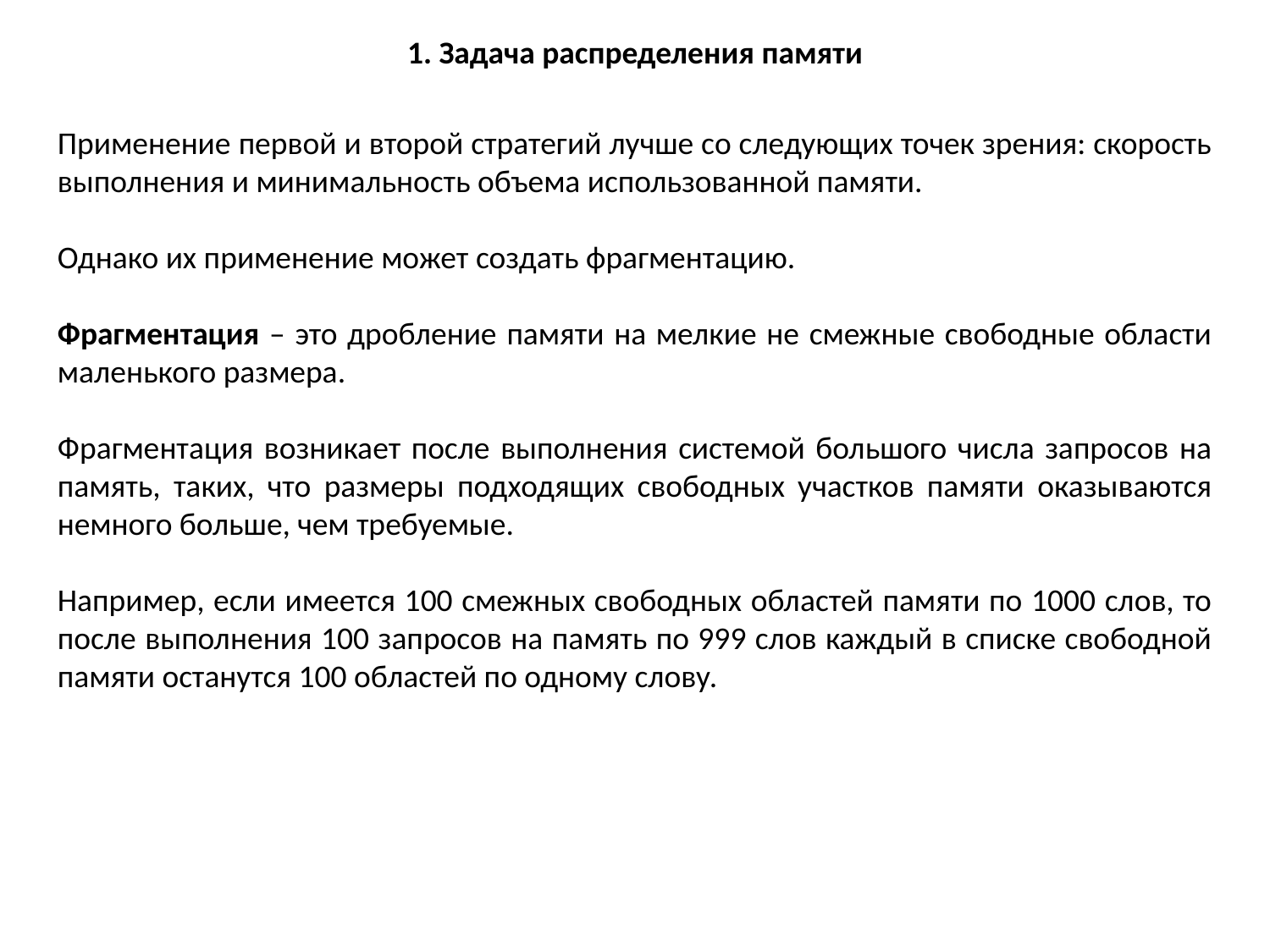

1. Задача распределения памяти
Применение первой и второй стратегий лучше со следующих точек зрения: скорость выполнения и минимальность объема использованной памяти.

Однако их применение может создать фрагментацию.

Фрагментация – это дробление памяти на мелкие не смежные свободные области маленького размера.

Фрагментация возникает после выполнения системой большого числа запросов на память, таких, что размеры подходящих свободных участков памяти оказываются немного больше, чем требуемые.

Например, если имеется 100 смежных свободных областей памяти по 1000 слов, то после выполнения 100 запросов на память по 999 слов каждый в списке свободной памяти останутся 100 областей по одному слову.